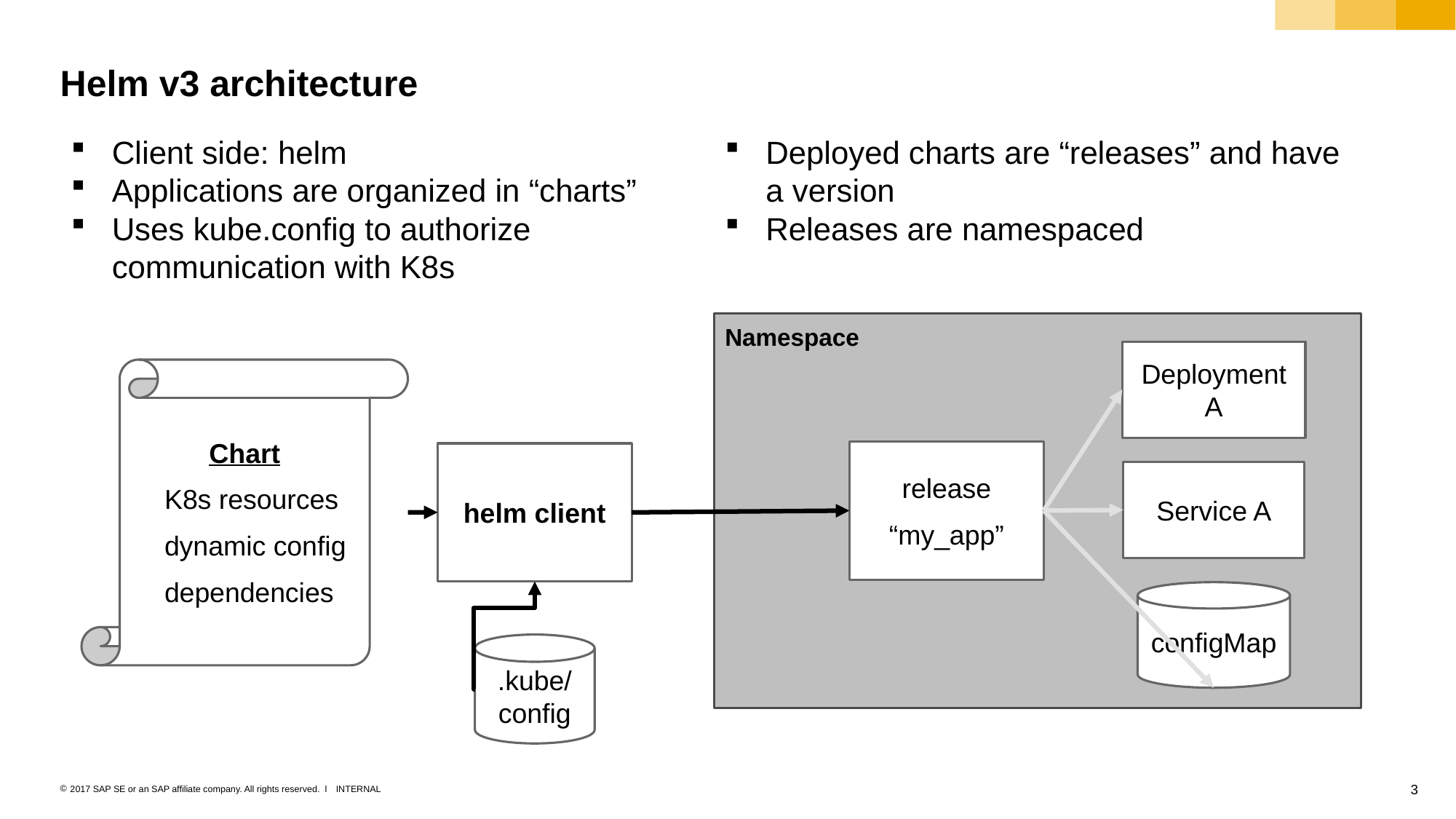

# Helm v3 architecture
Client side: helm
Applications are organized in “charts”
Uses kube.config to authorize communication with K8s
Deployed charts are “releases” and have a version
Releases are namespaced
Namespace
Deployment A
Chart
K8s resources
dynamic config
dependencies
release
“my_app”
helm client
Service A
configMap
.kube/ config